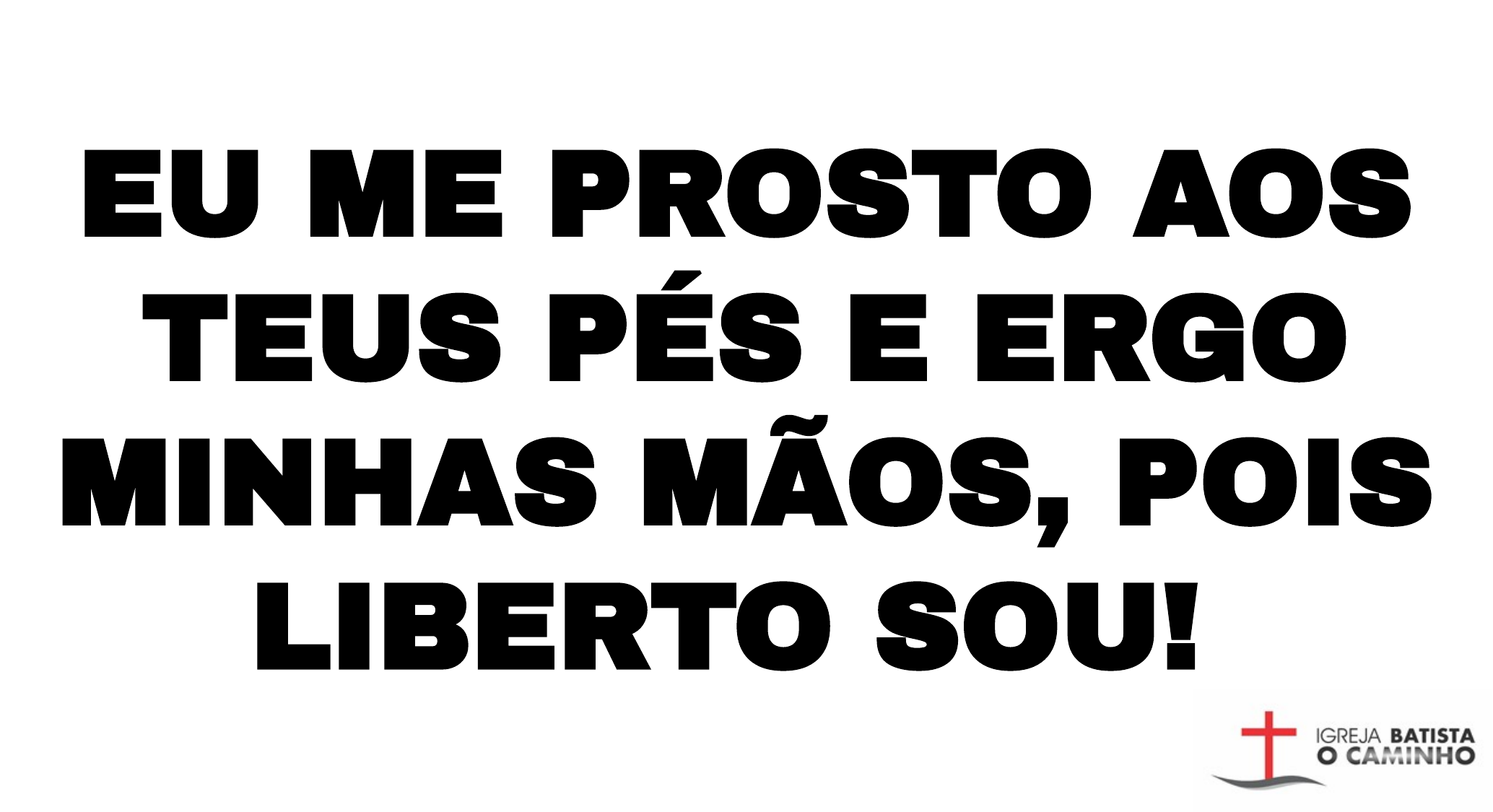

EU ME PROSTO AOS TEUS PÉS E ERGO MINHAS MÃOS, POIS LIBERTO SOU!